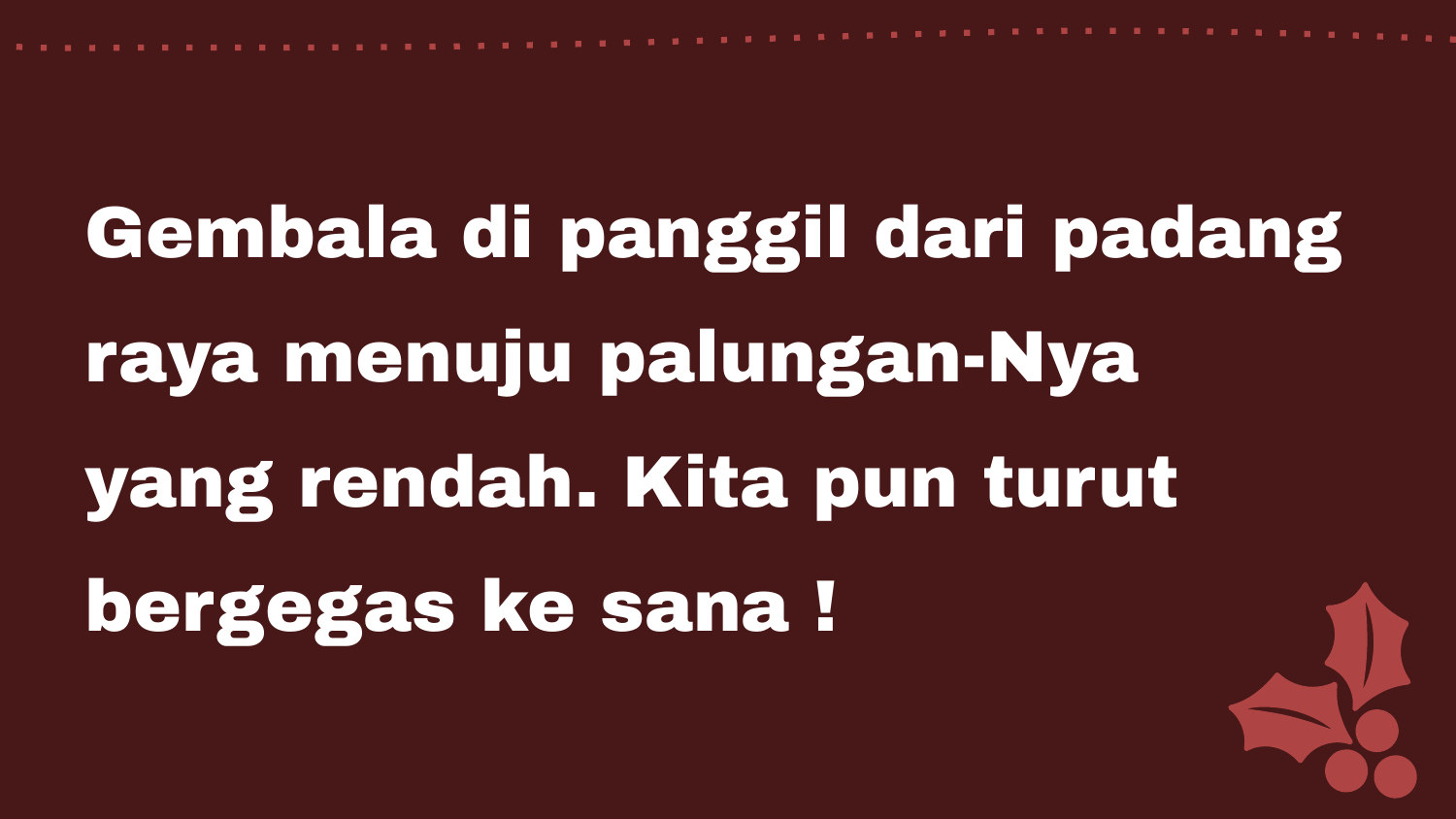

Gembala di panggil dari padang
raya menuju palungan-Nya
yang rendah. Kita pun turut
bergegas ke sana !